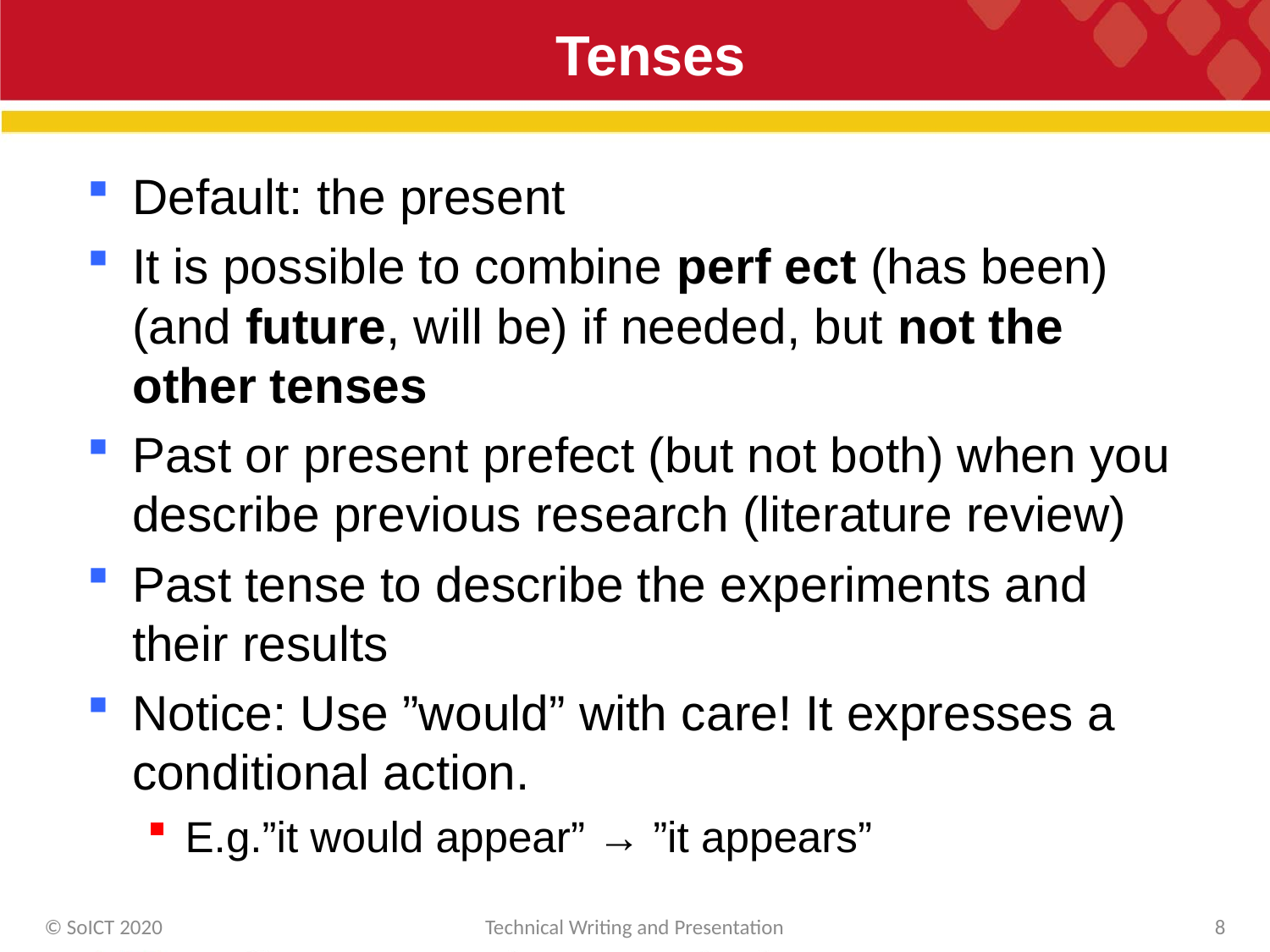

# Tenses
Default: the present
It is possible to combine perf ect (has been) (and future, will be) if needed, but not the
other tenses
Past or present prefect (but not both) when you describe previous research (literature review)
Past tense to describe the experiments and their results
Notice: Use ”would” with care! It expresses a conditional action.
E.g.”it would appear” → ”it appears”
© SoICT 2020
Technical Writing and Presentation
8